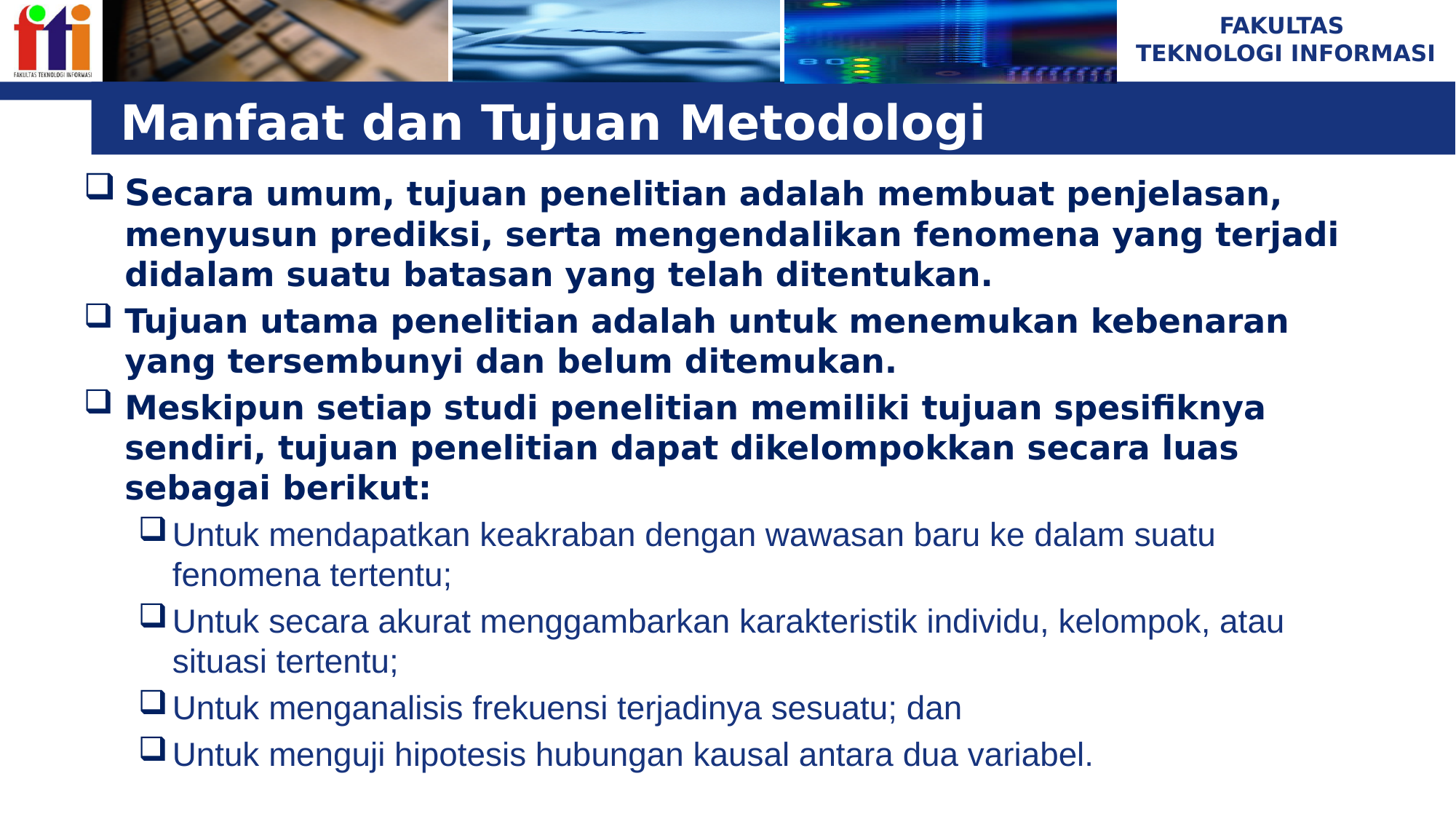

# Manfaat dan Tujuan Metodologi
Secara umum, tujuan penelitian adalah membuat penjelasan, menyusun prediksi, serta mengendalikan fenomena yang terjadi didalam suatu batasan yang telah ditentukan.
Tujuan utama penelitian adalah untuk menemukan kebenaran yang tersembunyi dan belum ditemukan.
Meskipun setiap studi penelitian memiliki tujuan spesifiknya sendiri, tujuan penelitian dapat dikelompokkan secara luas sebagai berikut:
Untuk mendapatkan keakraban dengan wawasan baru ke dalam suatu fenomena tertentu;
Untuk secara akurat menggambarkan karakteristik individu, kelompok, atau situasi tertentu;
Untuk menganalisis frekuensi terjadinya sesuatu; dan
Untuk menguji hipotesis hubungan kausal antara dua variabel.